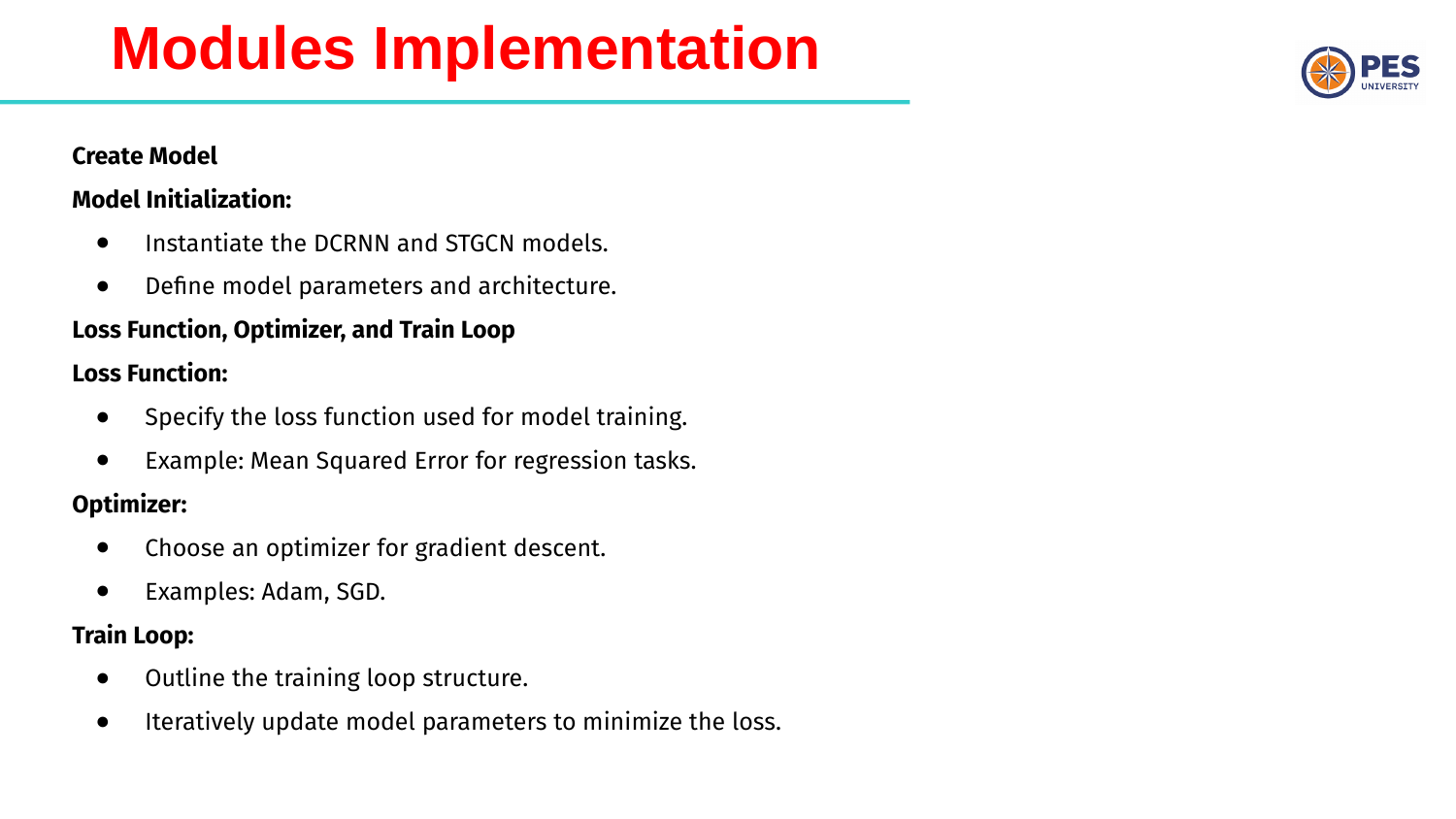

# Modules Implementation
Create Model
Model Initialization:
Instantiate the DCRNN and STGCN models.
Define model parameters and architecture.
Loss Function, Optimizer, and Train Loop
Loss Function:
Specify the loss function used for model training.
Example: Mean Squared Error for regression tasks.
Optimizer:
Choose an optimizer for gradient descent.
Examples: Adam, SGD.
Train Loop:
Outline the training loop structure.
Iteratively update model parameters to minimize the loss.